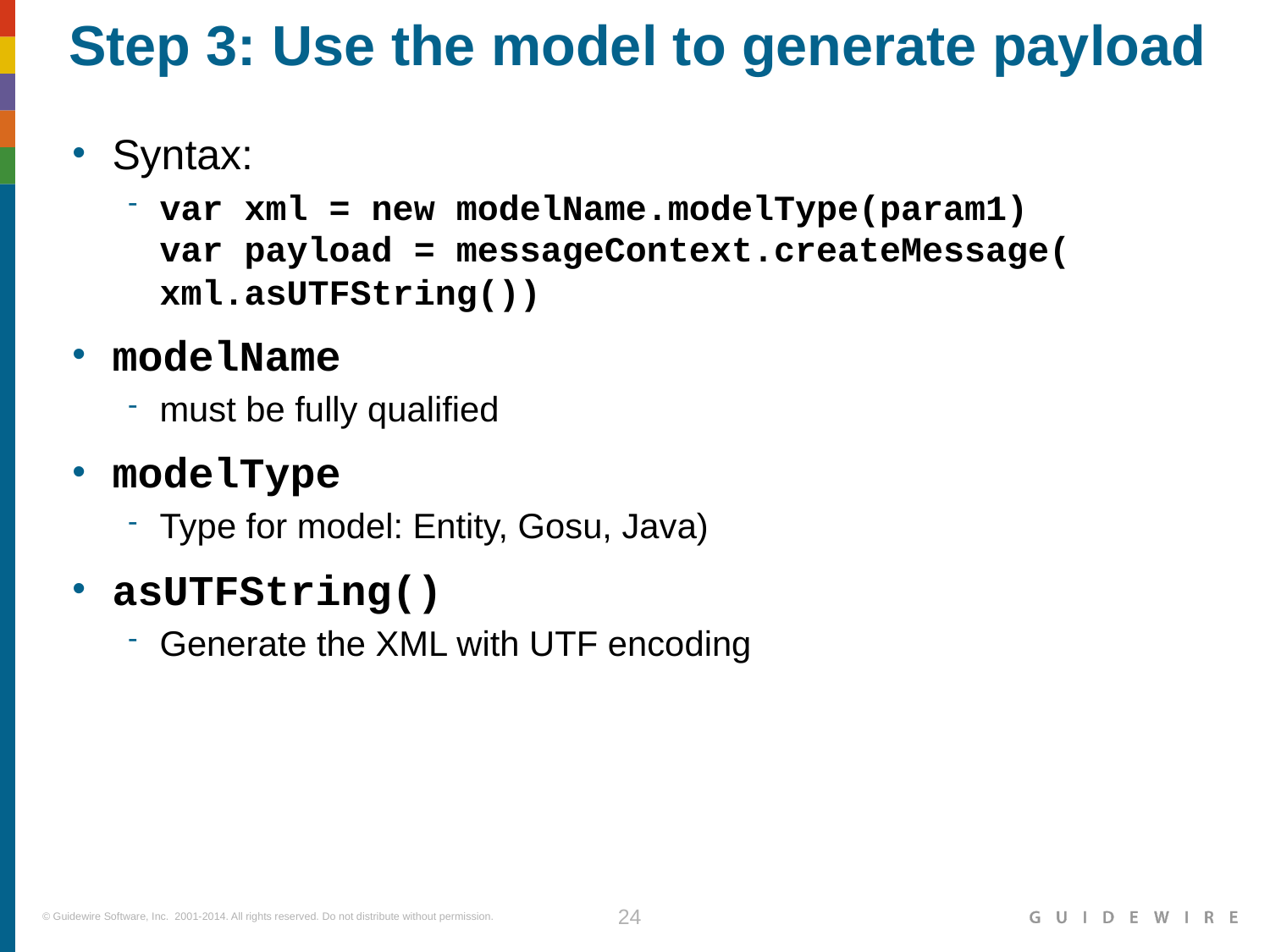

# Step 3: Use the model to generate payload
Syntax:
var xml = new modelName.modelType(param1)
var payload = messageContext.createMessage(
xml.asUTFString())
modelName
must be fully qualified
modelType
Type for model: Entity, Gosu, Java)
asUTFString()
Generate the XML with UTF encoding